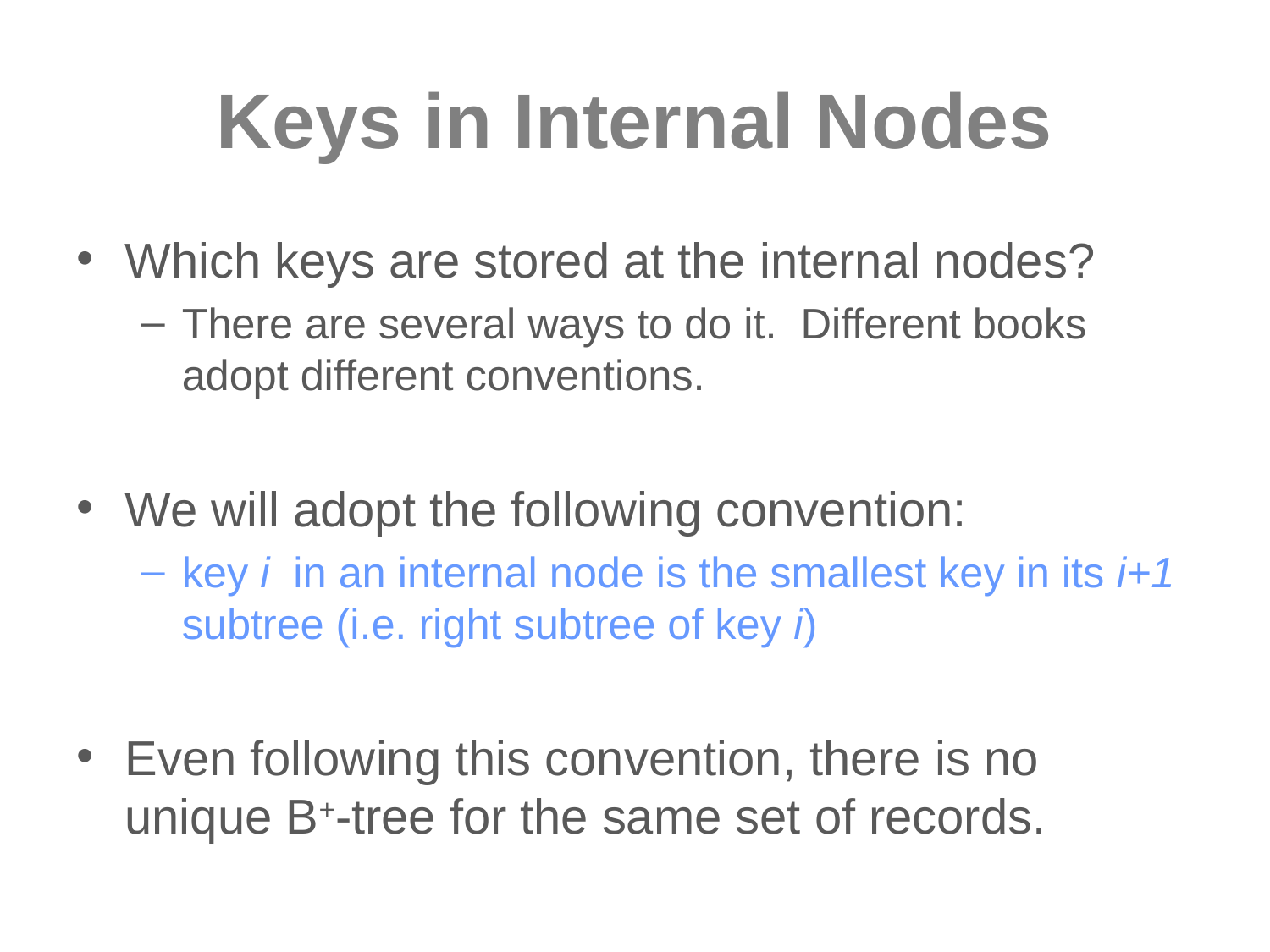

# Keys in Internal Nodes
Which keys are stored at the internal nodes?
There are several ways to do it.  Different books adopt different conventions.

We will adopt the following convention:
key i  in an internal node is the smallest key in its i+1 subtree (i.e. right subtree of key i)

Even following this convention, there is no unique B+-tree for the same set of records.